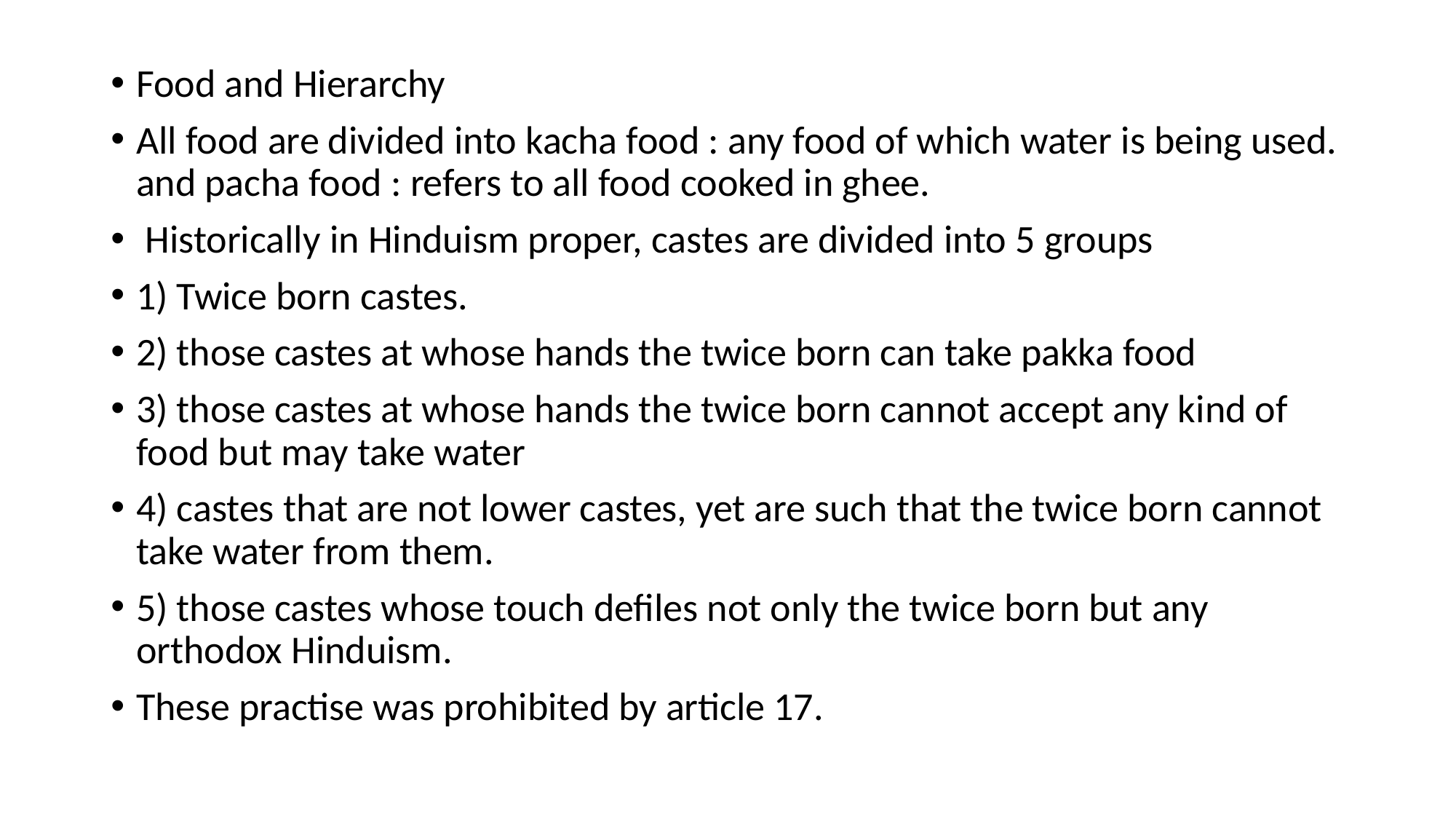

Food and Hierarchy
All food are divided into kacha food : any food of which water is being used. and pacha food : refers to all food cooked in ghee.
 Historically in Hinduism proper, castes are divided into 5 groups
1) Twice born castes.
2) those castes at whose hands the twice born can take pakka food
3) those castes at whose hands the twice born cannot accept any kind of food but may take water
4) castes that are not lower castes, yet are such that the twice born cannot take water from them.
5) those castes whose touch defiles not only the twice born but any orthodox Hinduism.
These practise was prohibited by article 17.